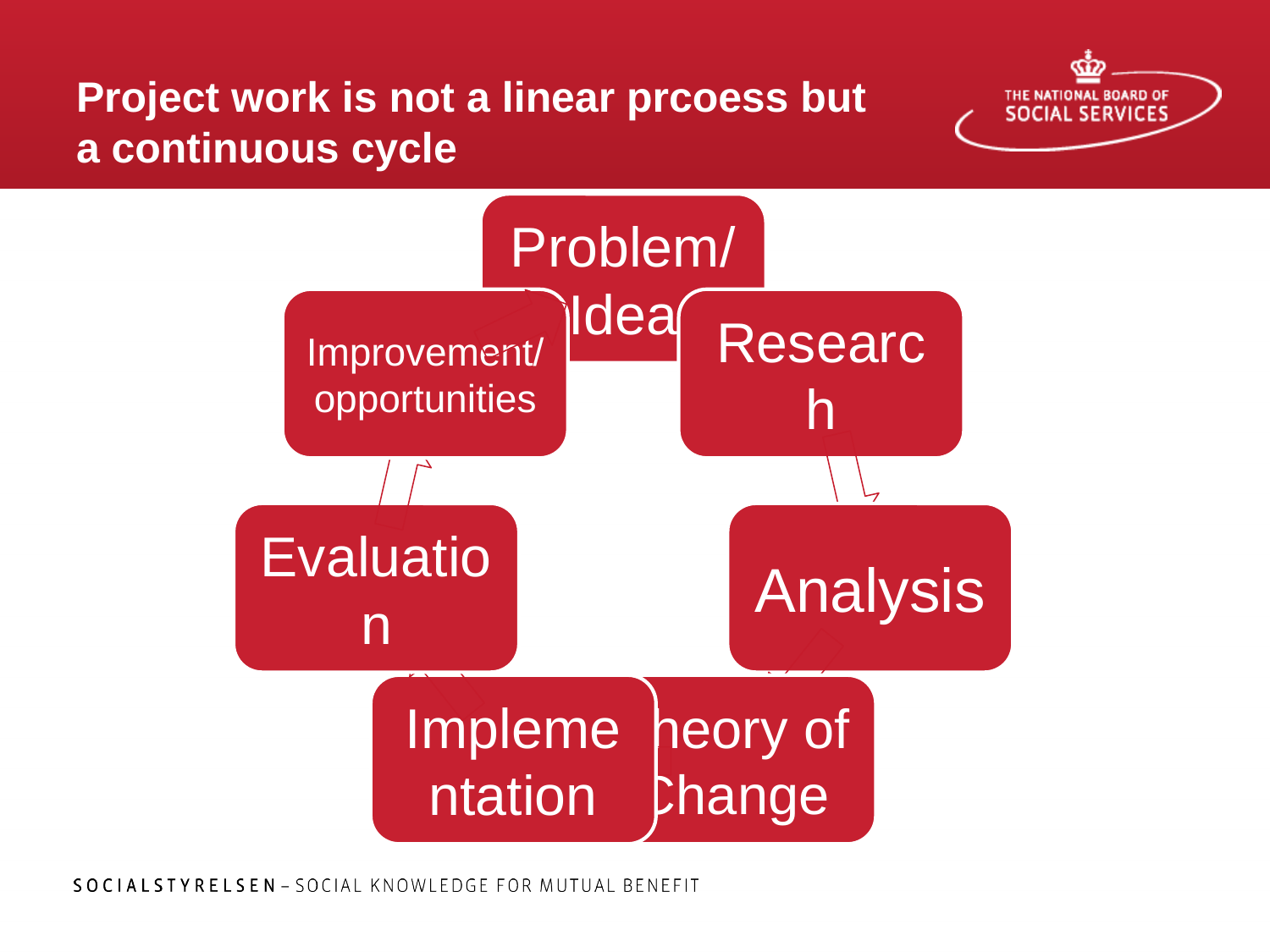

# Project work is not a linear prcoess but a continuous cycle
Problem/Idea
Evaluation
Improvement/ opportunities
Analysis